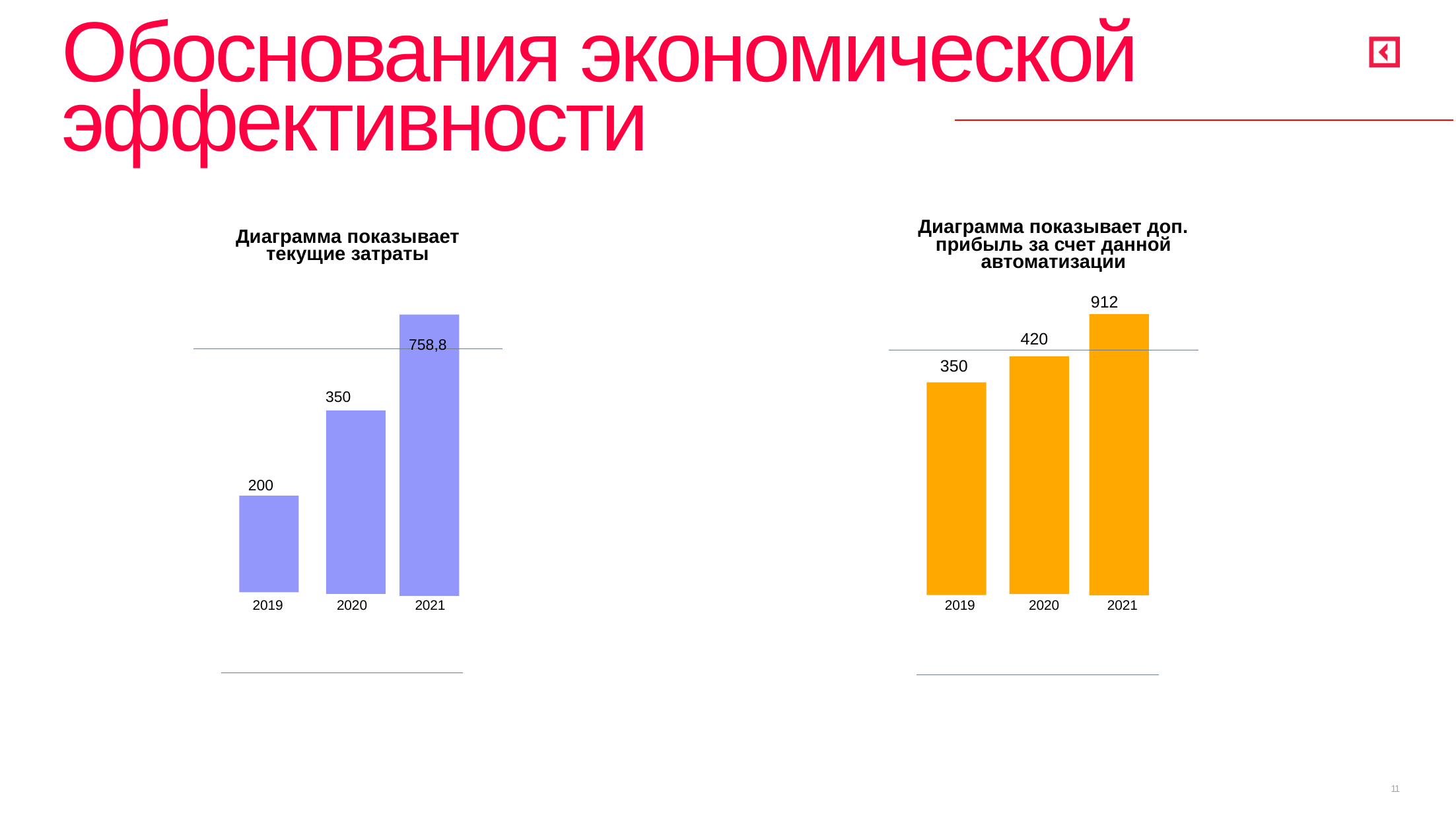

# Обоснования экономической эффективности
Диаграмма показывает доп. прибыль за счет данной автоматизации
Диаграмма показывает текущие затраты

912
420
758,8
350
350
200
2019
2020
2021
2019
2020
2021
11